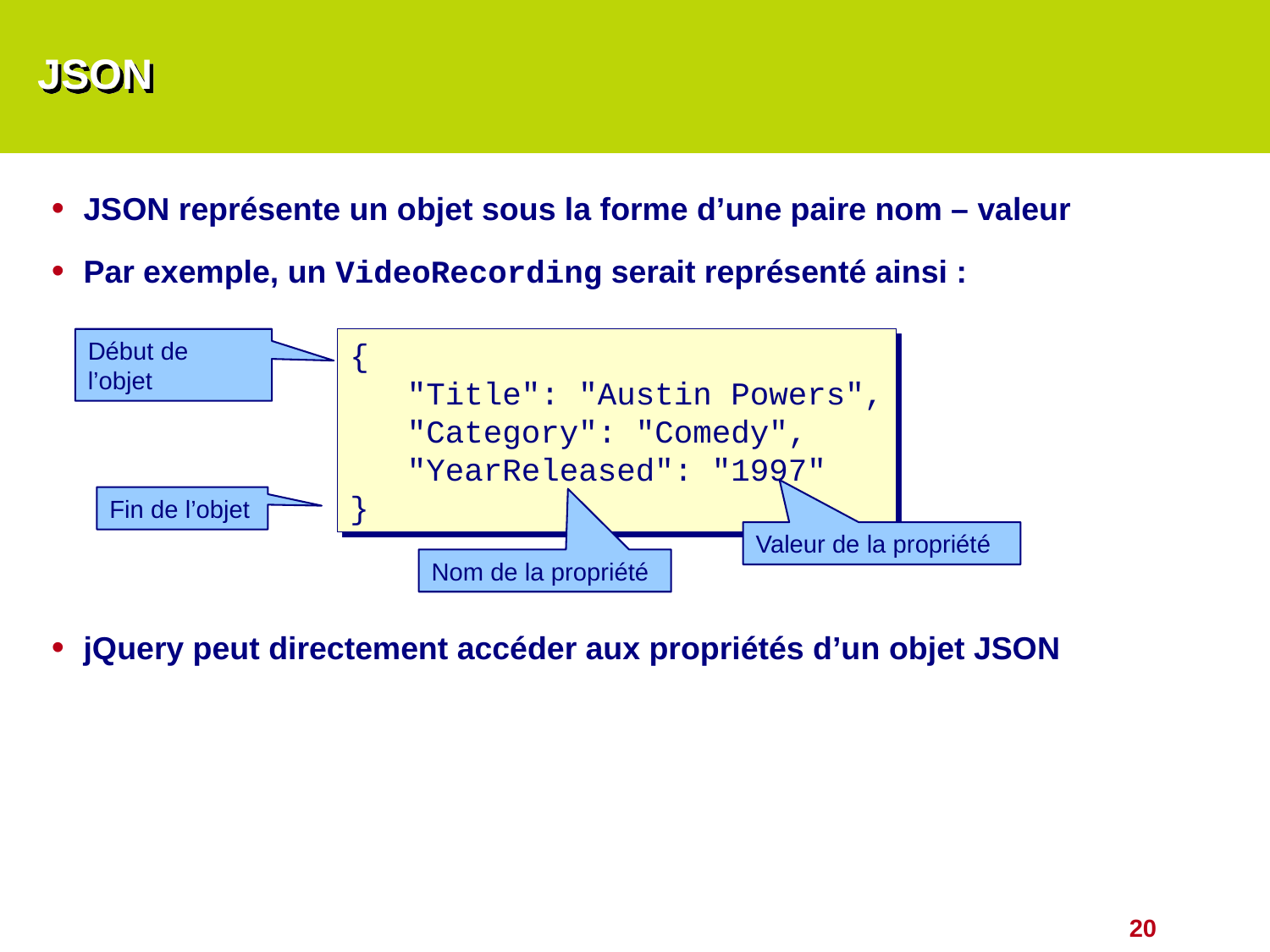

# JSON
JSON représente un objet sous la forme d’une paire nom – valeur
Par exemple, un VideoRecording serait représenté ainsi :

jQuery peut directement accéder aux propriétés d’un objet JSON
{
   "Title": "Austin Powers",
   "Category": "Comedy",
   "YearReleased": "1997"
}
Début de l’objet
Fin de l’objet
Valeur de la propriété
Nom de la propriété